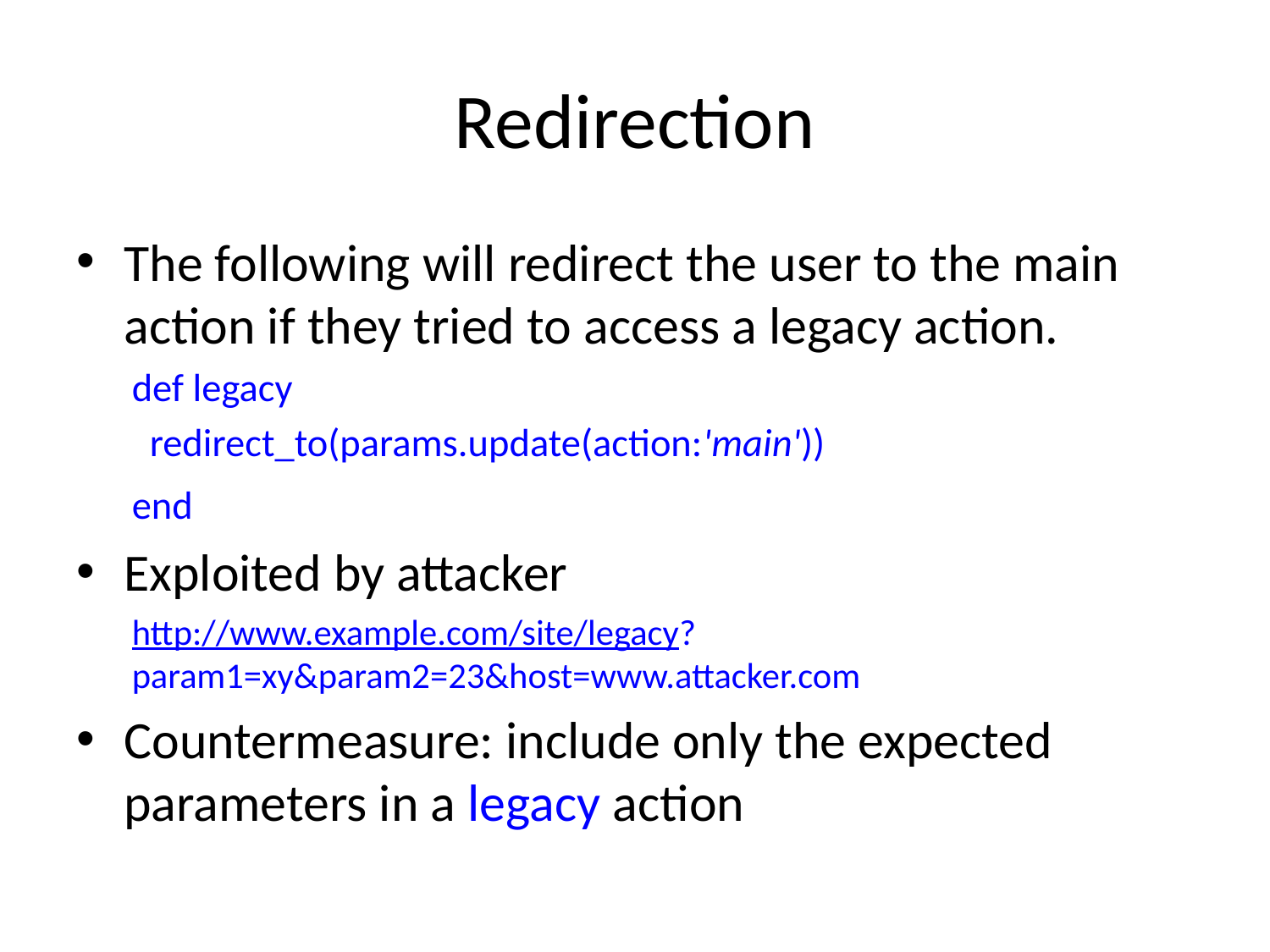

# Redirection
The following will redirect the user to the main action if they tried to access a legacy action.
def legacy
  redirect_to(params.update(action:'main'))
end
Exploited by attacker
http://www.example.com/site/legacy?			param1=xy&param2=23&host=www.attacker.com
Countermeasure: include only the expected parameters in a legacy action